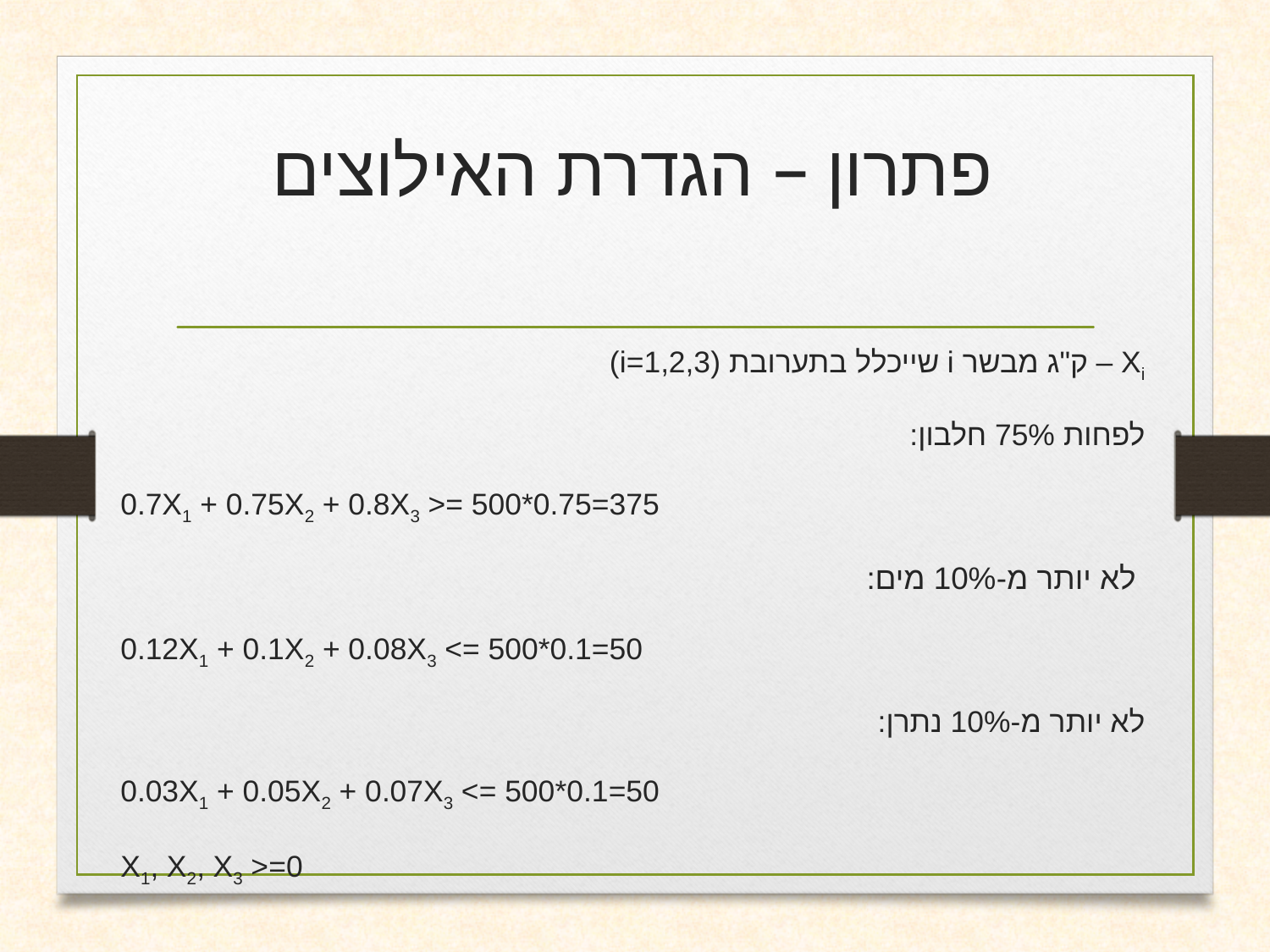

# פתרון – הגדרת האילוצים
Xi – ק"ג מבשר i שייכלל בתערובת (i=1,2,3)
לפחות 75% חלבון:
0.7X1 + 0.75X2 + 0.8X3 >= 500*0.75=375
 לא יותר מ-10% מים:
0.12X1 + 0.1X2 + 0.08X3 <= 500*0.1=50
לא יותר מ-10% נתרן:
0.03X1 + 0.05X2 + 0.07X3 <= 500*0.1=50
X1, X2, X3 >=0